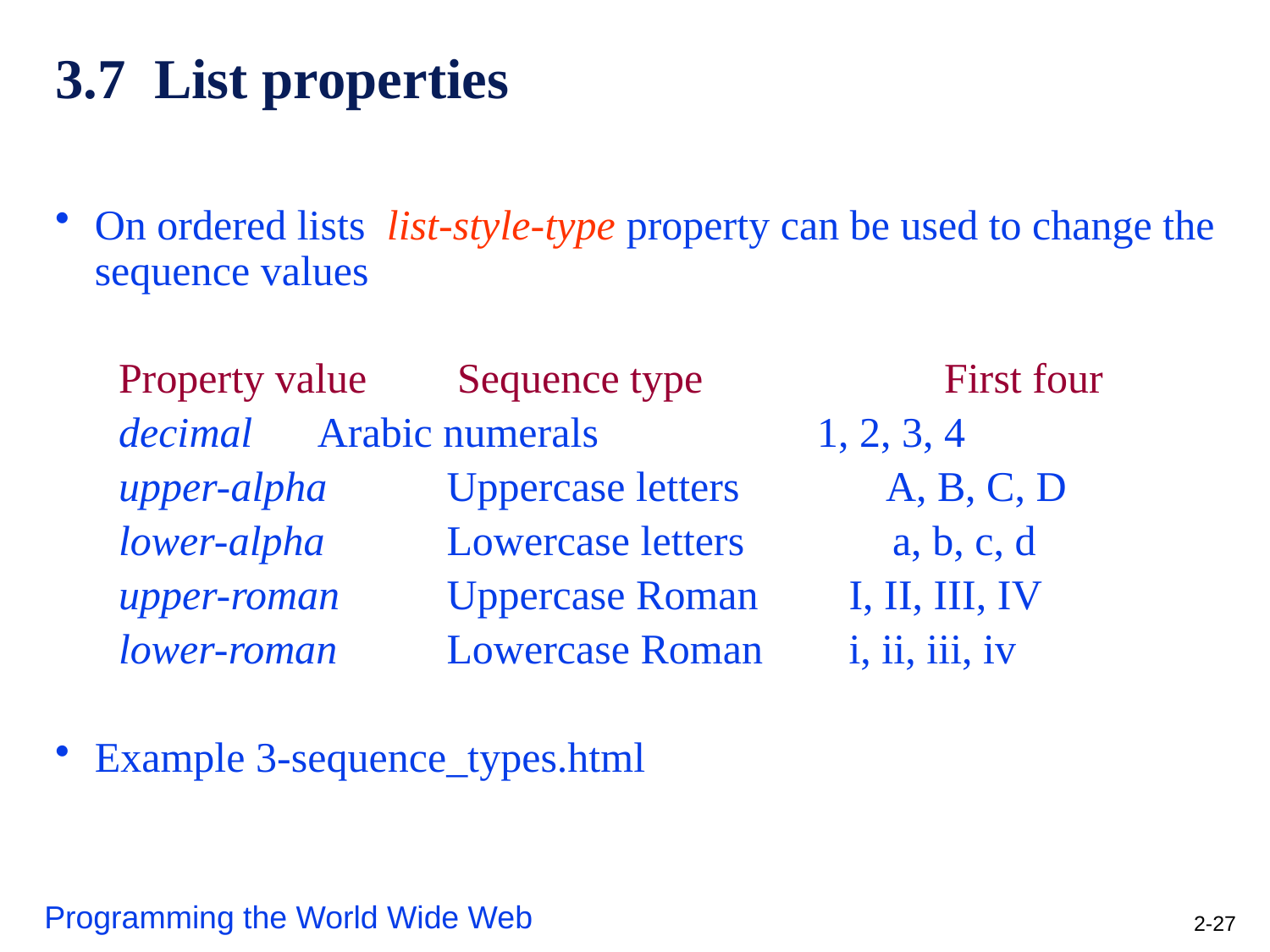

# 3.7  List properties

On ordered lists  list-style-type property can be used to change the sequence values

Property value	     Sequence type	               First four
decimal	    Arabic numerals	               1, 2, 3, 4
upper-alpha	    Uppercase letters              A, B, C, D
lower-alpha	    Lowercase letters              a, b, c, d
upper-roman	    Uppercase Roman	      I, II, III, IV
lower-roman	    Lowercase Roman	      i, ii, iii, iv

Example 3-sequence_types.html